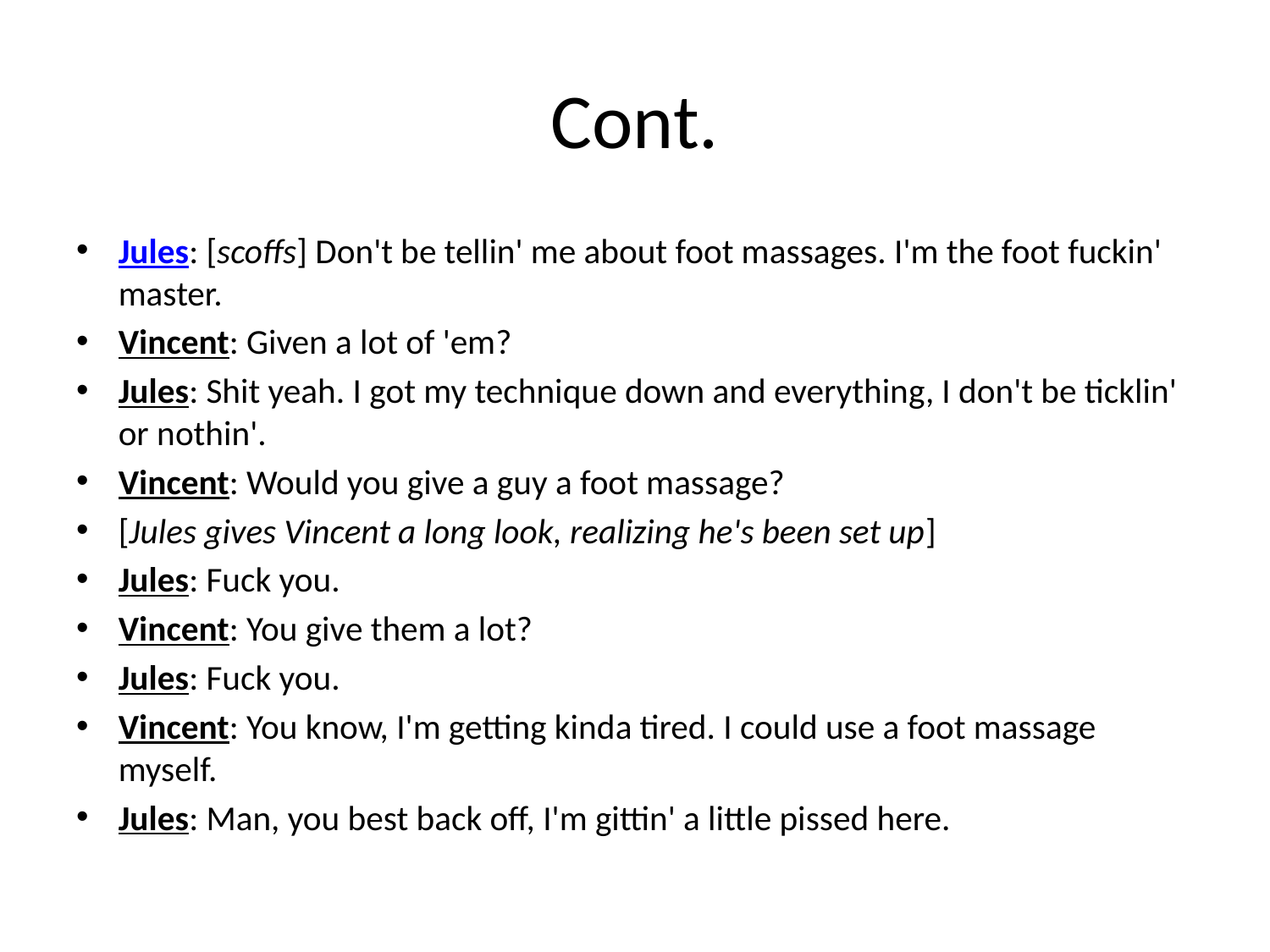

# Cont.
Jules: [scoffs] Don't be tellin' me about foot massages. I'm the foot fuckin' master.
Vincent: Given a lot of 'em?
Jules: Shit yeah. I got my technique down and everything, I don't be ticklin' or nothin'.
Vincent: Would you give a guy a foot massage?
[Jules gives Vincent a long look, realizing he's been set up]
Jules: Fuck you.
Vincent: You give them a lot?
Jules: Fuck you.
Vincent: You know, I'm getting kinda tired. I could use a foot massage myself.
Jules: Man, you best back off, I'm gittin' a little pissed here.